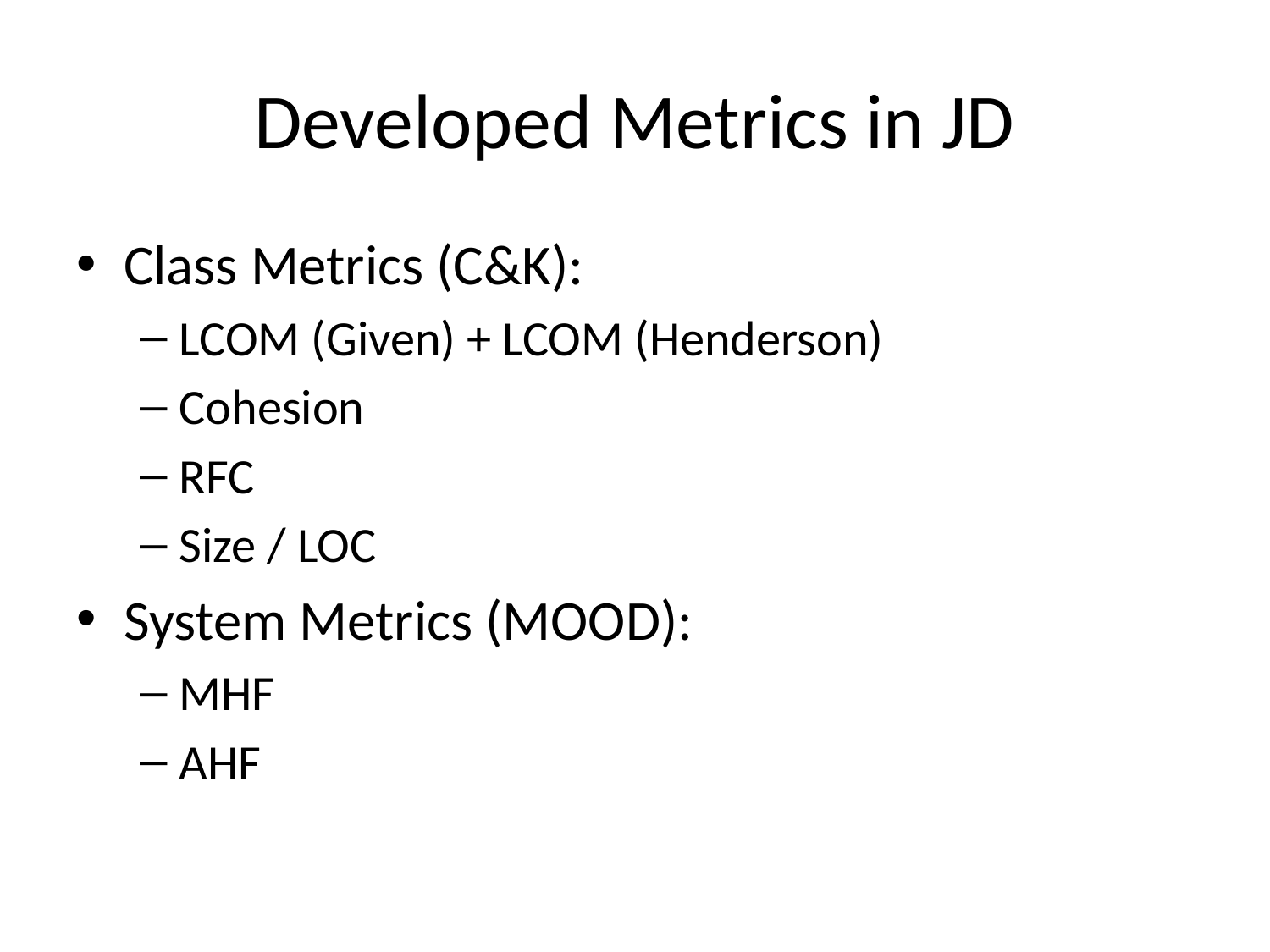

# Developed Metrics in JD
Class Metrics (C&K):
LCOM (Given) + LCOM (Henderson)
Cohesion
RFC
Size / LOC
System Metrics (MOOD):
MHF
AHF